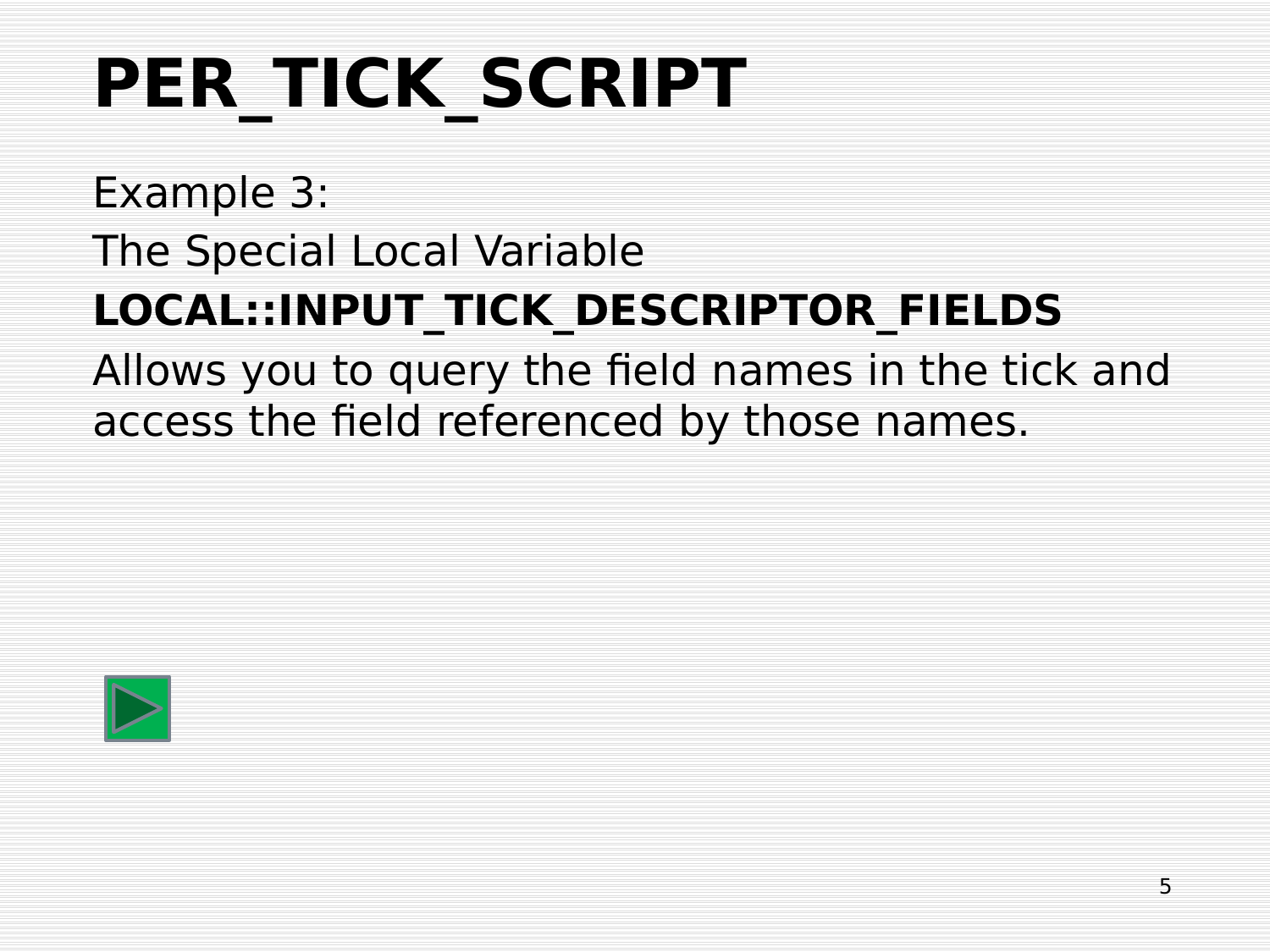

# PER_TICK_SCRIPT
Example 3:
The Special Local Variable
LOCAL::INPUT_TICK_DESCRIPTOR_FIELDS
Allows you to query the field names in the tick and access the field referenced by those names.

5